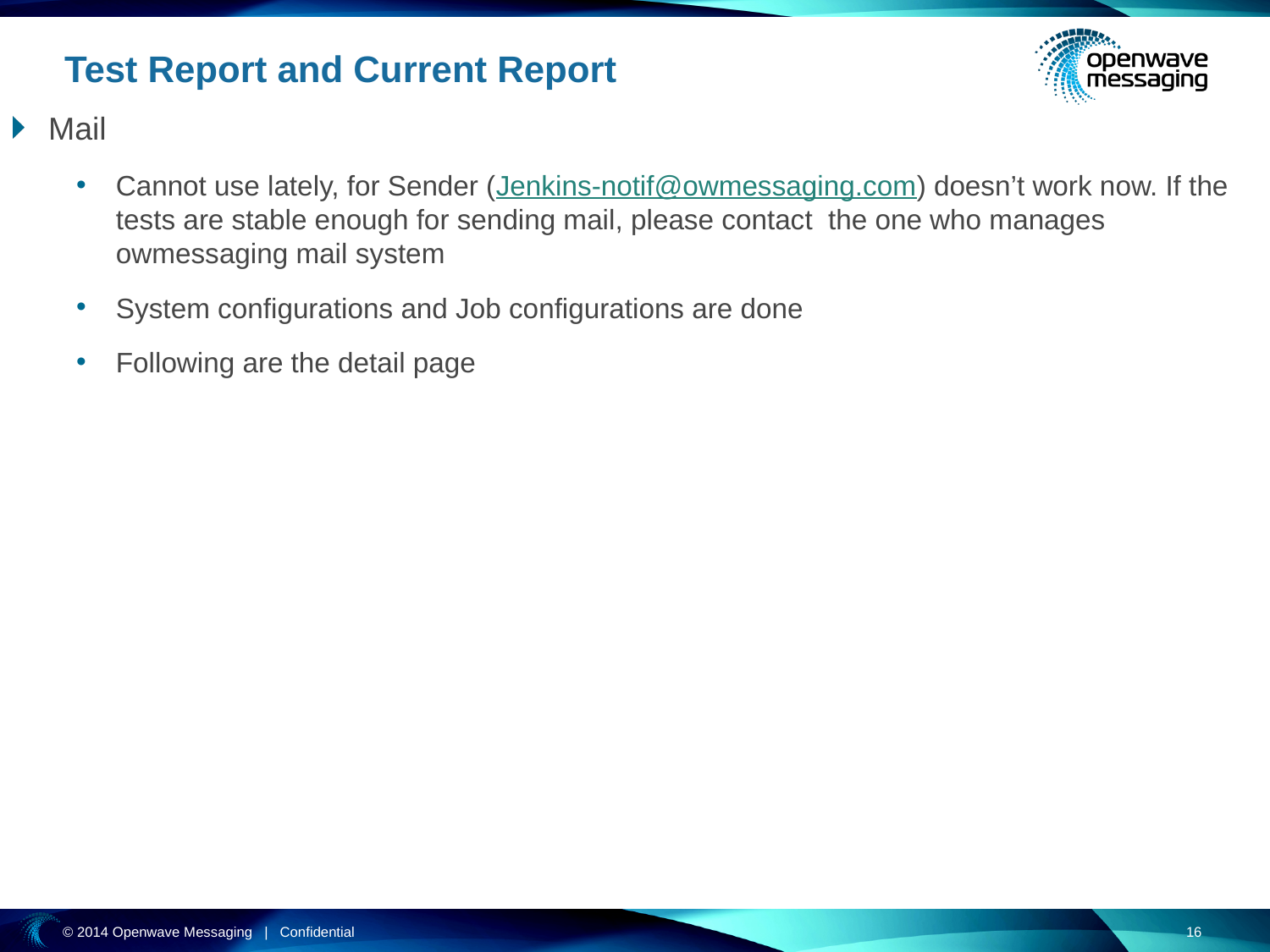

# Test Report and Current Report
Mail
Cannot use lately, for Sender (Jenkins-notif@owmessaging.com) doesn’t work now. If the tests are stable enough for sending mail, please contact  the one who manages owmessaging mail system
System configurations and Job configurations are done
Following are the detail page